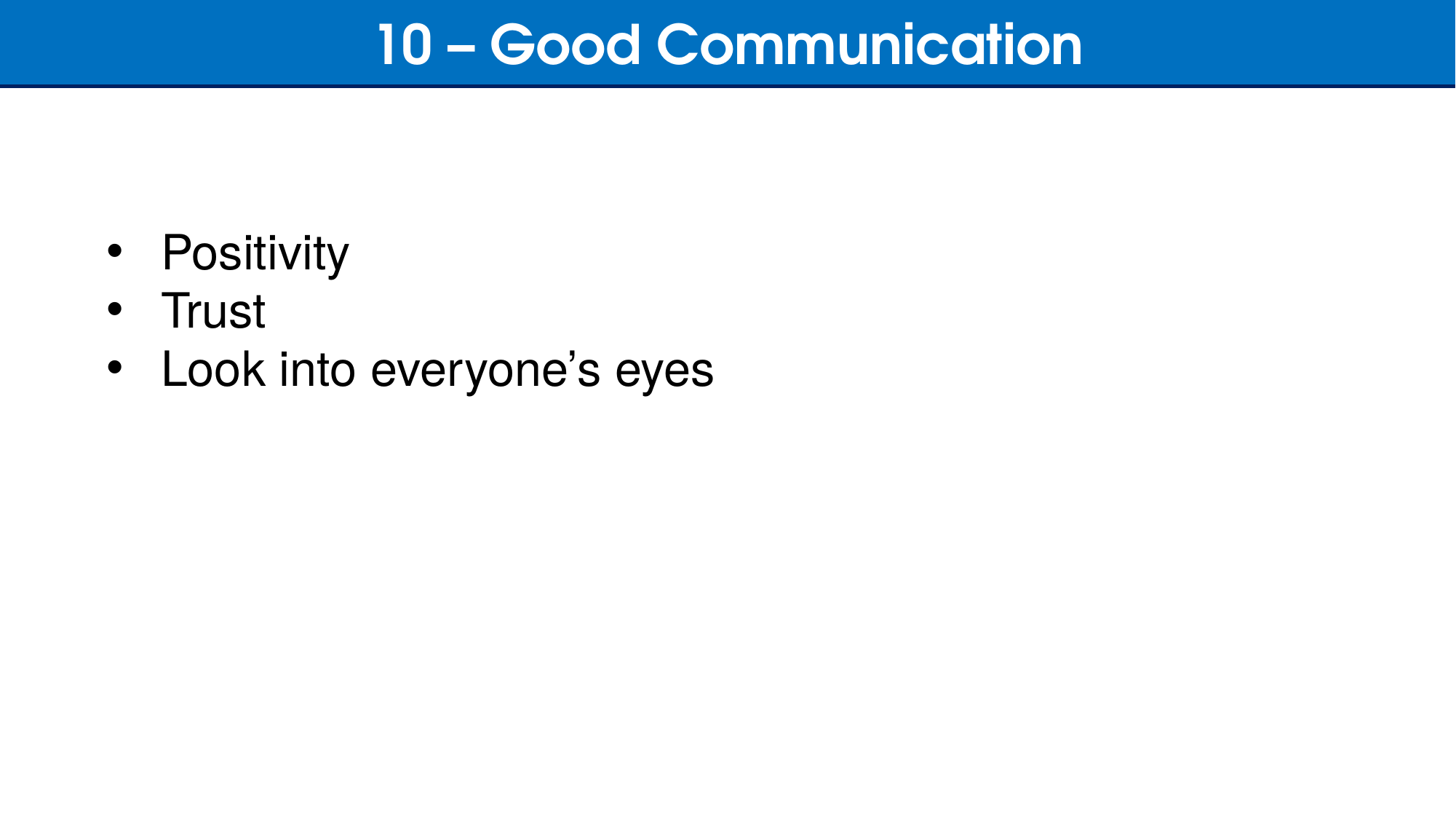

10 – Good Communication
Positivity
Trust
Look into everyone’s eyes
15